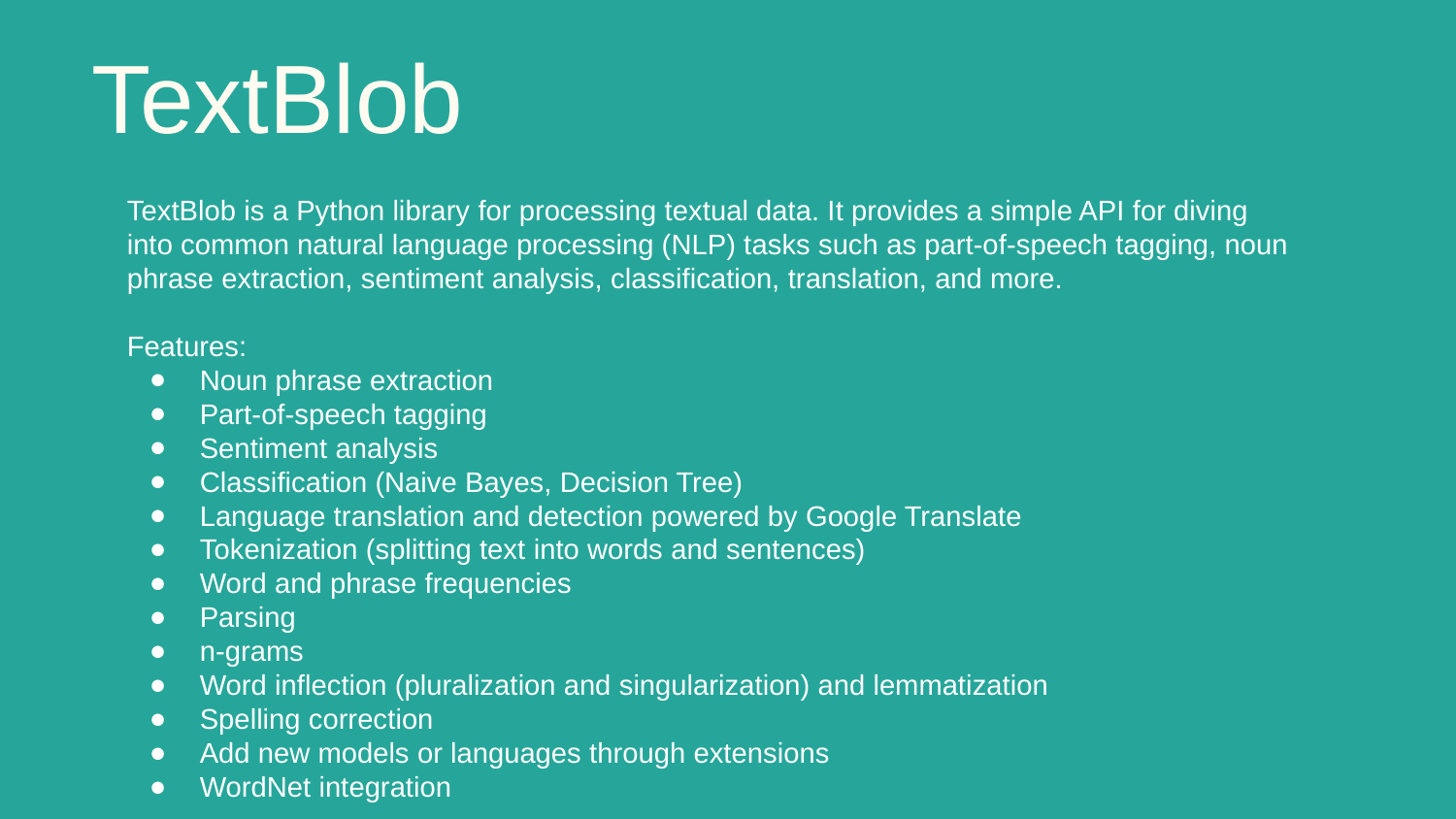

# TextBlob
TextBlob is a Python library for processing textual data. It provides a simple API for diving into common natural language processing (NLP) tasks such as part-of-speech tagging, noun phrase extraction, sentiment analysis, classification, translation, and more.

Features:
Noun phrase extraction
Part-of-speech tagging
Sentiment analysis
Classification (Naive Bayes, Decision Tree)
Language translation and detection powered by Google Translate
Tokenization (splitting text into words and sentences)
Word and phrase frequencies
Parsing
n-grams
Word inflection (pluralization and singularization) and lemmatization
Spelling correction
Add new models or languages through extensions
WordNet integration